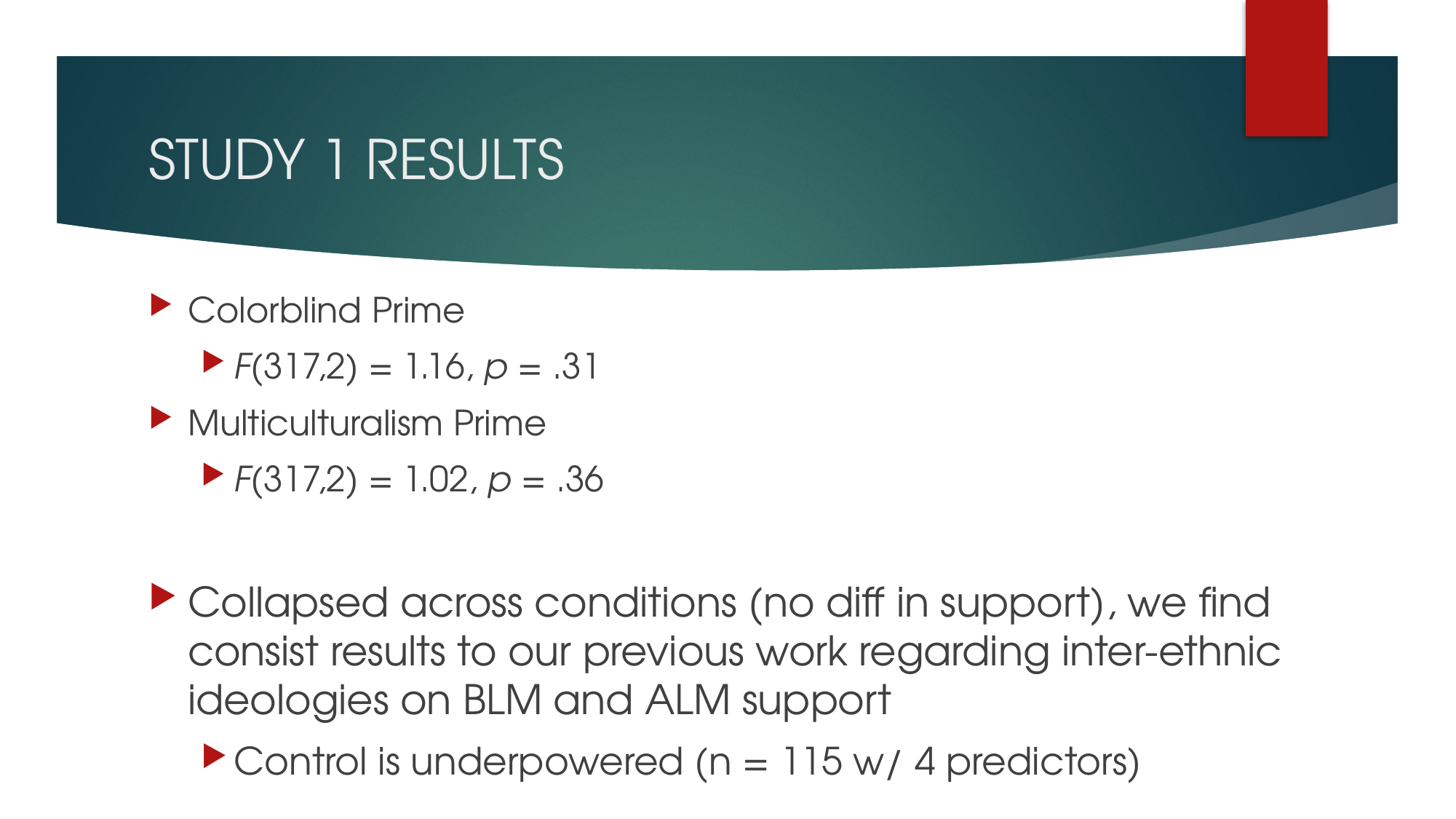

# STUDY 1 RESULTS
Colorblind Prime
F(317,2) = 1.16, p = .31
Multiculturalism Prime
F(317,2) = 1.02, p = .36

Collapsed across conditions (no diff in support), we find consist results to our previous work regarding inter-ethnic ideologies on BLM and ALM support
Control is underpowered (n = 115 w/ 4 predictors)